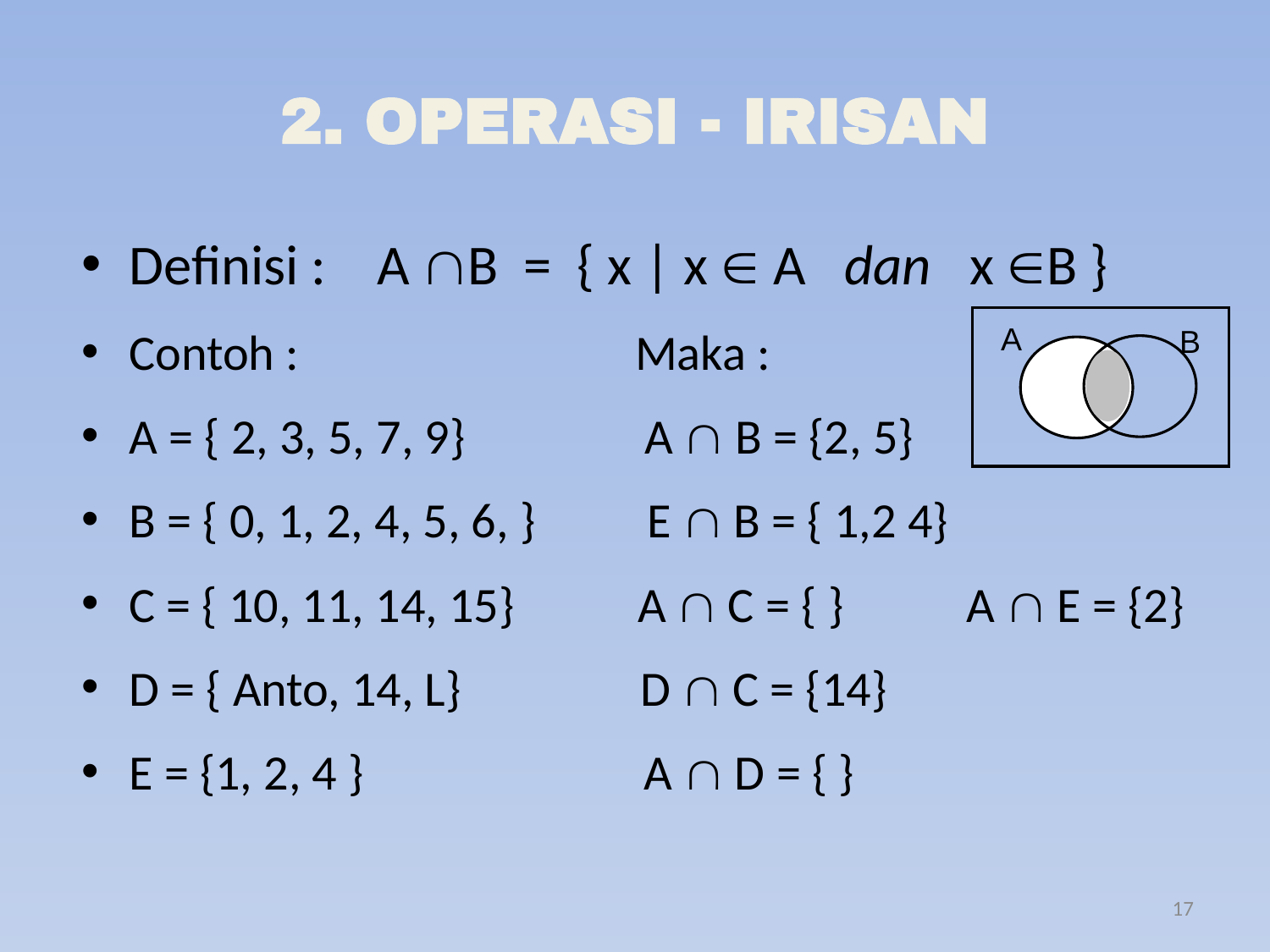

# 2. OPERASI - IRISAN
Definisi :    A ∩B  =  { x | x ∈ A   dan   x ∈B }
Contoh :                              Maka :
A = { 2, 3, 5, 7, 9}                A ∩ B = {2, 5}
B = { 0, 1, 2, 4, 5, 6, }          E ∩ B = { 1,2 4}
C = { 10, 11, 14, 15}           A ∩ C = { }           A ∩ E = {2}
D = { Anto, 14, L}                D ∩ C = {14}
E = {1, 2, 4 }                         A ∩ D = { }

A
B

17